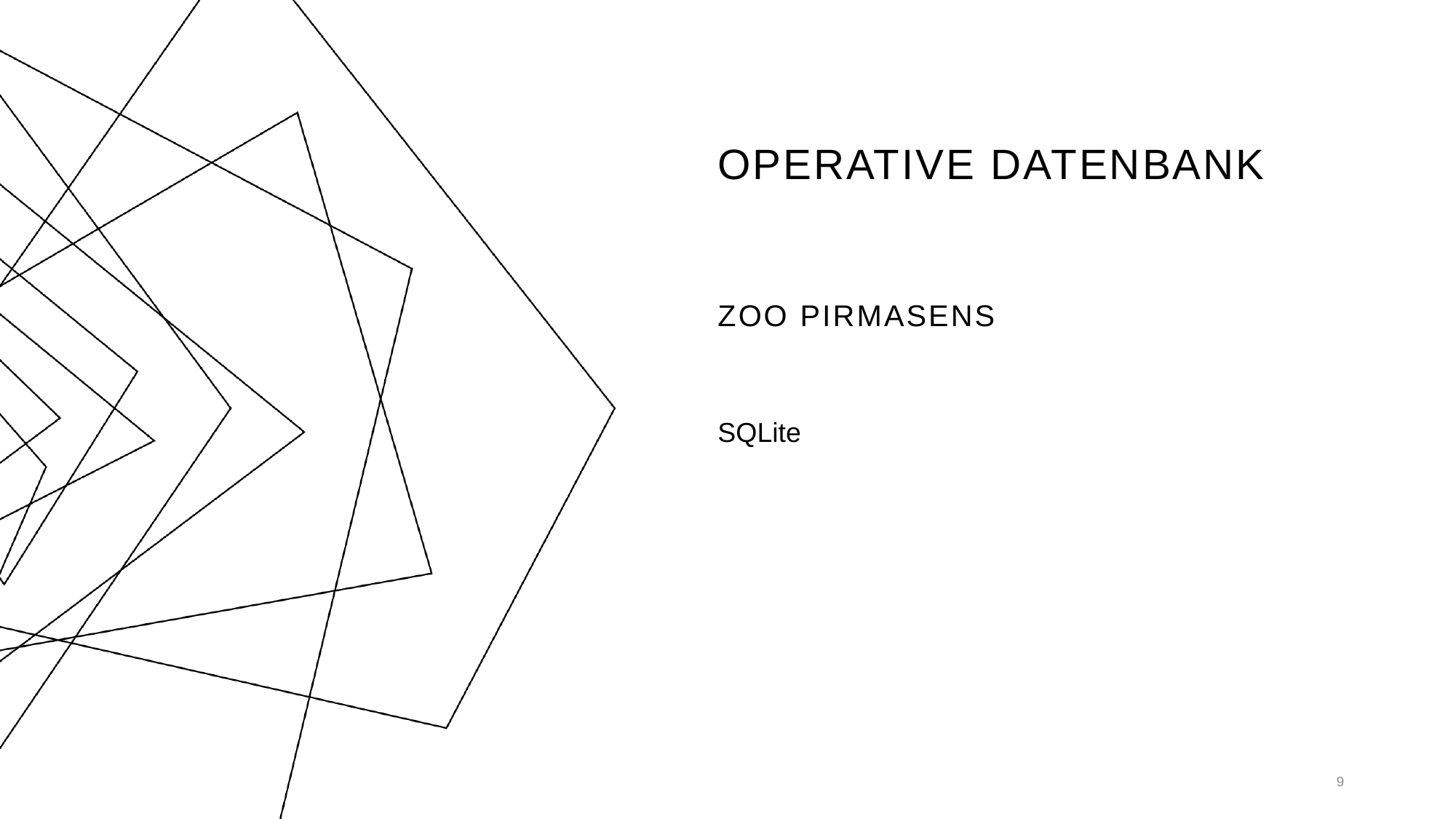

# Operative Datenbank
Zoo pirmasens
SQLite
9